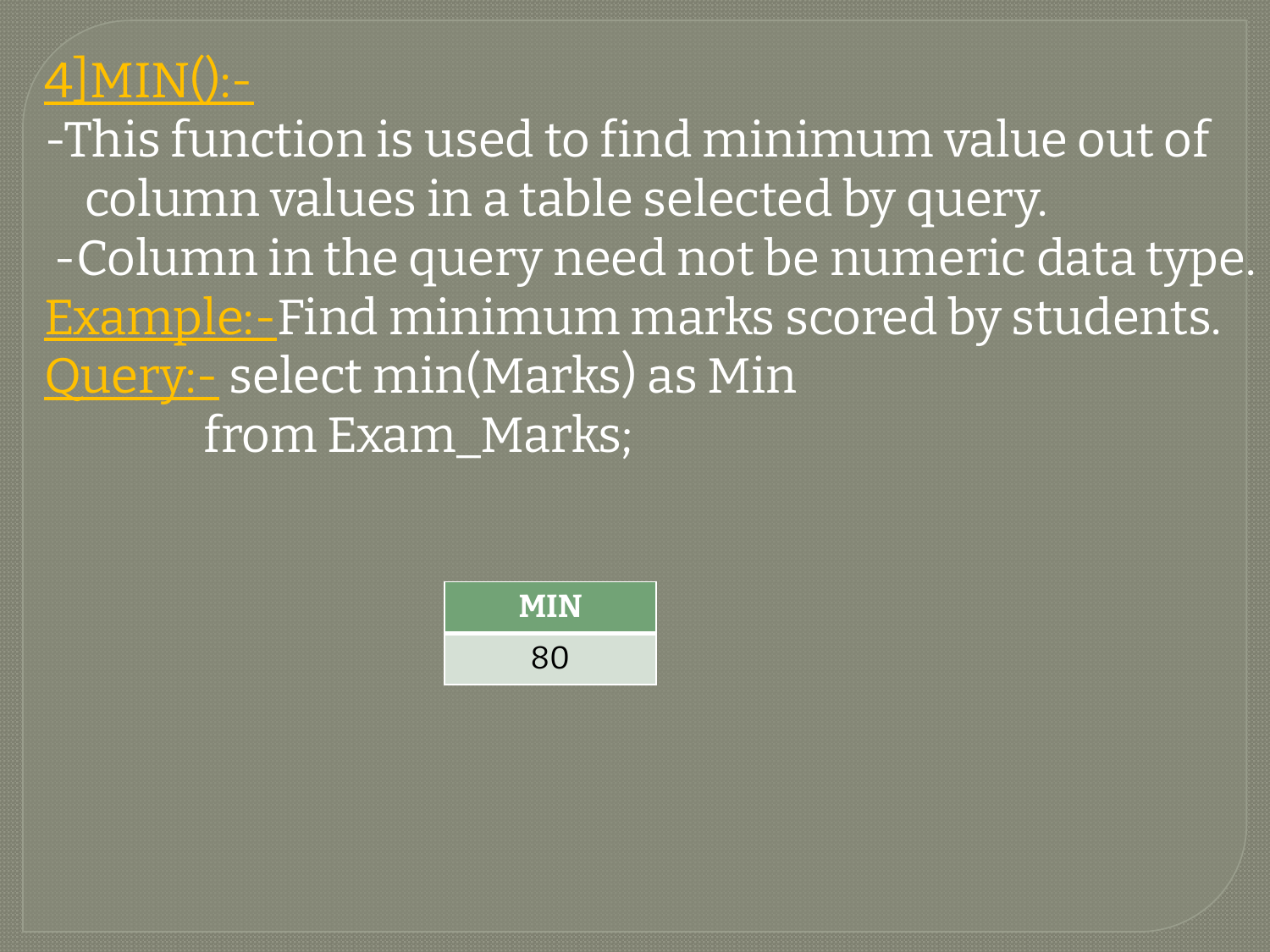

4]MIN():-
-This function is used to find minimum value out of column values in a table selected by query.
 -Column in the query need not be numeric data type.
Example:-Find minimum marks scored by students.
Query:- select min(Marks) as Min
                from Exam_Marks;
| MIN |
| --- |
| 80 |